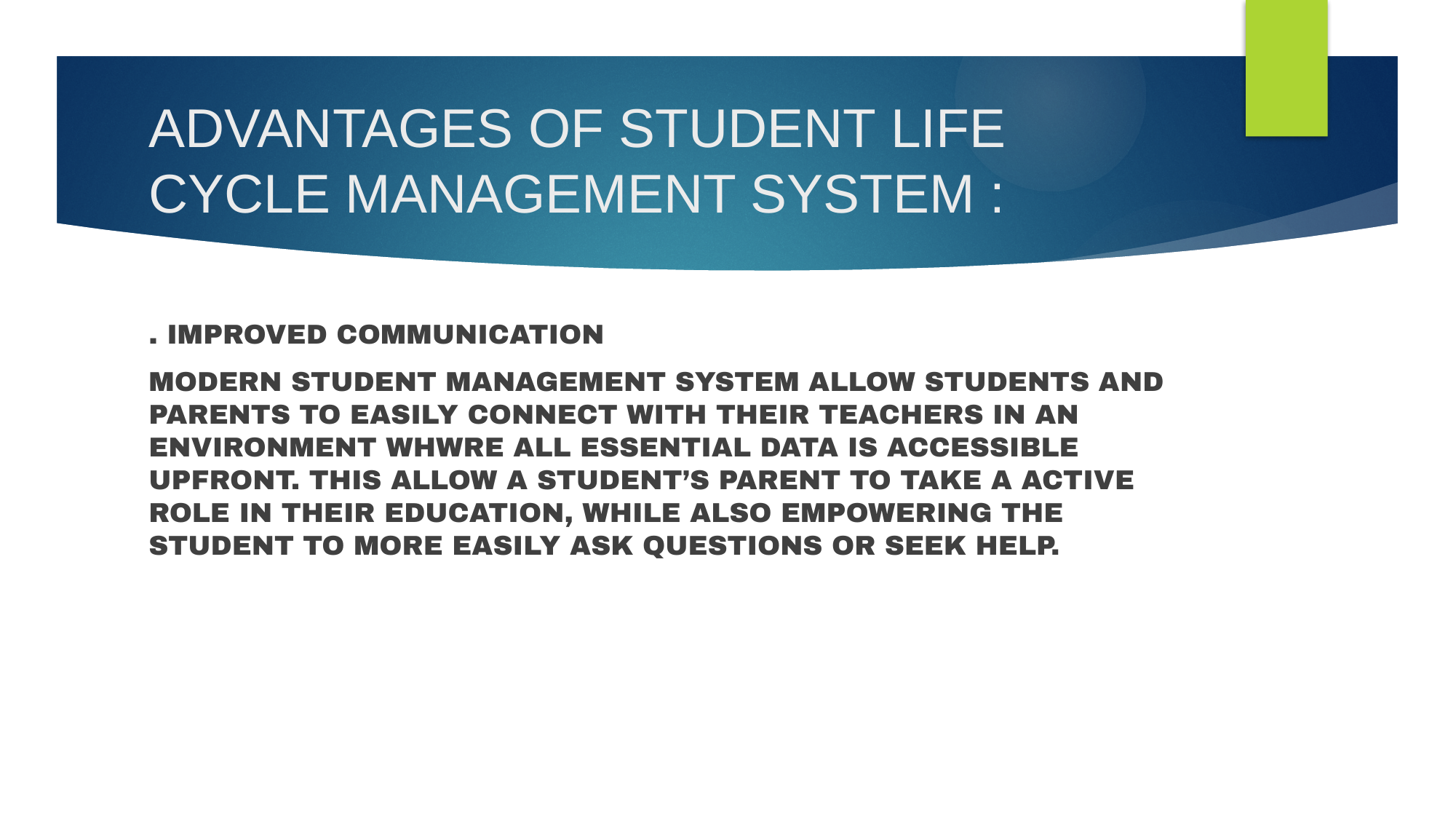

# ADVANTAGES OF STUDENT LIFE CYCLE MANAGEMENT SYSTEM :
. IMPROVED COMMUNICATION
MODERN STUDENT MANAGEMENT SYSTEM ALLOW STUDENTS AND PARENTS TO EASILY CONNECT WITH THEIR TEACHERS IN AN ENVIRONMENT WHWRE ALL ESSENTIAL DATA IS ACCESSIBLE UPFRONT. THIS ALLOW A STUDENT’S PARENT TO TAKE A ACTIVE ROLE IN THEIR EDUCATION, WHILE ALSO EMPOWERING THE STUDENT TO MORE EASILY ASK QUESTIONS OR SEEK HELP.